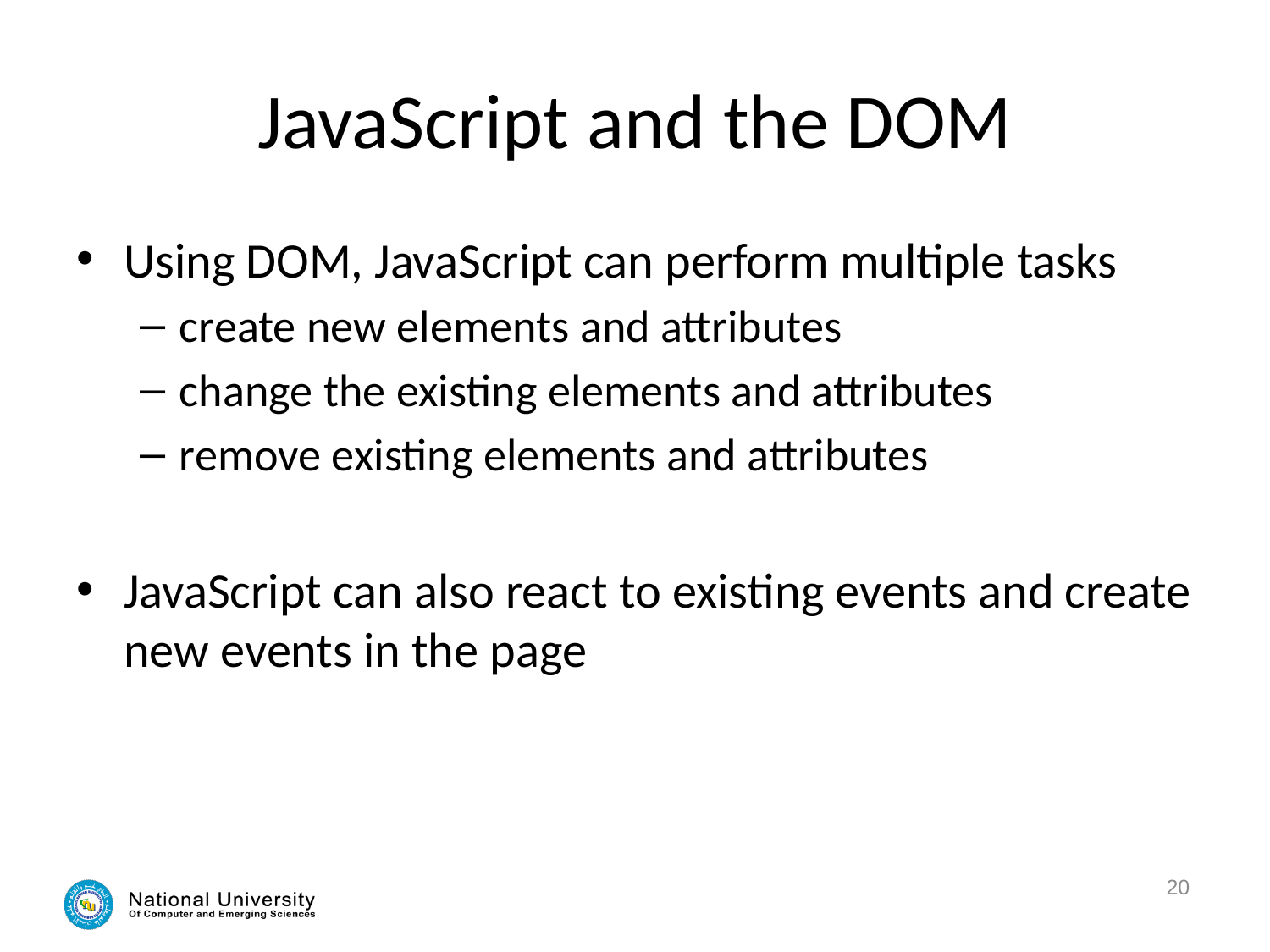

# JavaScript and the DOM
Using DOM, JavaScript can perform multiple tasks
create new elements and attributes
change the existing elements and attributes
remove existing elements and attributes

JavaScript can also react to existing events and create new events in the page

20